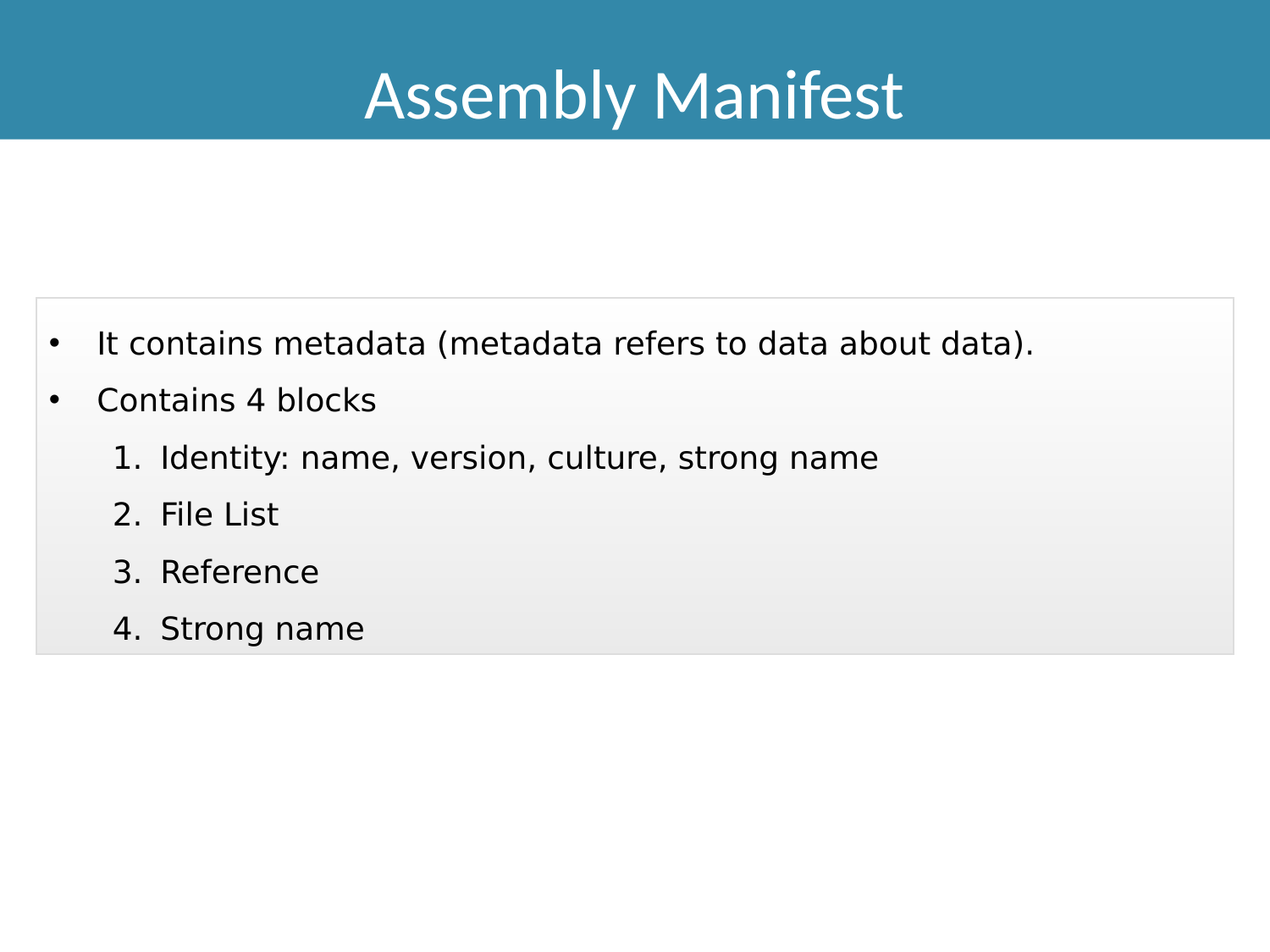

Assembly Manifest
It contains metadata (metadata refers to data about data).
Contains 4 blocks
Identity: name, version, culture, strong name
File List
Reference
Strong name